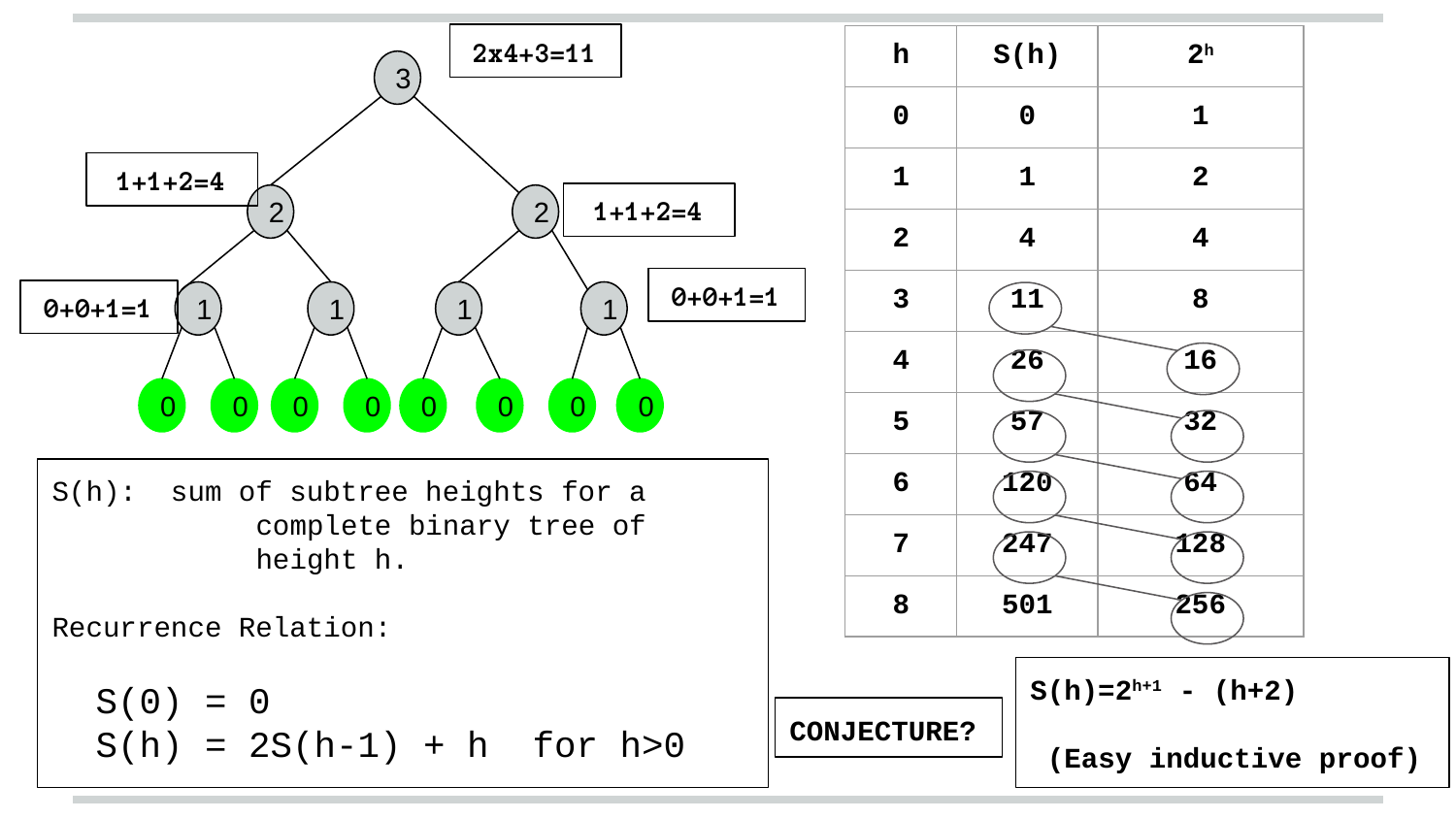

2x4+3=11
| h | S(h) | 2h |
| --- | --- | --- |
| 0 | 0 | 1 |
| 1 | 1 | 2 |
| 2 | 4 | 4 |
| 3 | 11 | 8 |
| 4 | 26 | 16 |
| 5 | 57 | 32 |
| 6 | 120 | 64 |
| 7 | 247 | 128 |
| 8 | 501 | 256 |
3
1+1+2=4
1+1+2=4
2
2
0+0+1=1
0+0+1=1
1
1
1
1

0
0
0
0
0
0
0
0

S(h):  sum of subtree heights for a
            complete binary tree of
            height h.

Recurrence Relation:

  S(0) = 0
  S(h) = 2S(h-1) + h  for h>0

S(h)=2h+1 - (h+2)

 (Easy inductive proof)
CONJECTURE?